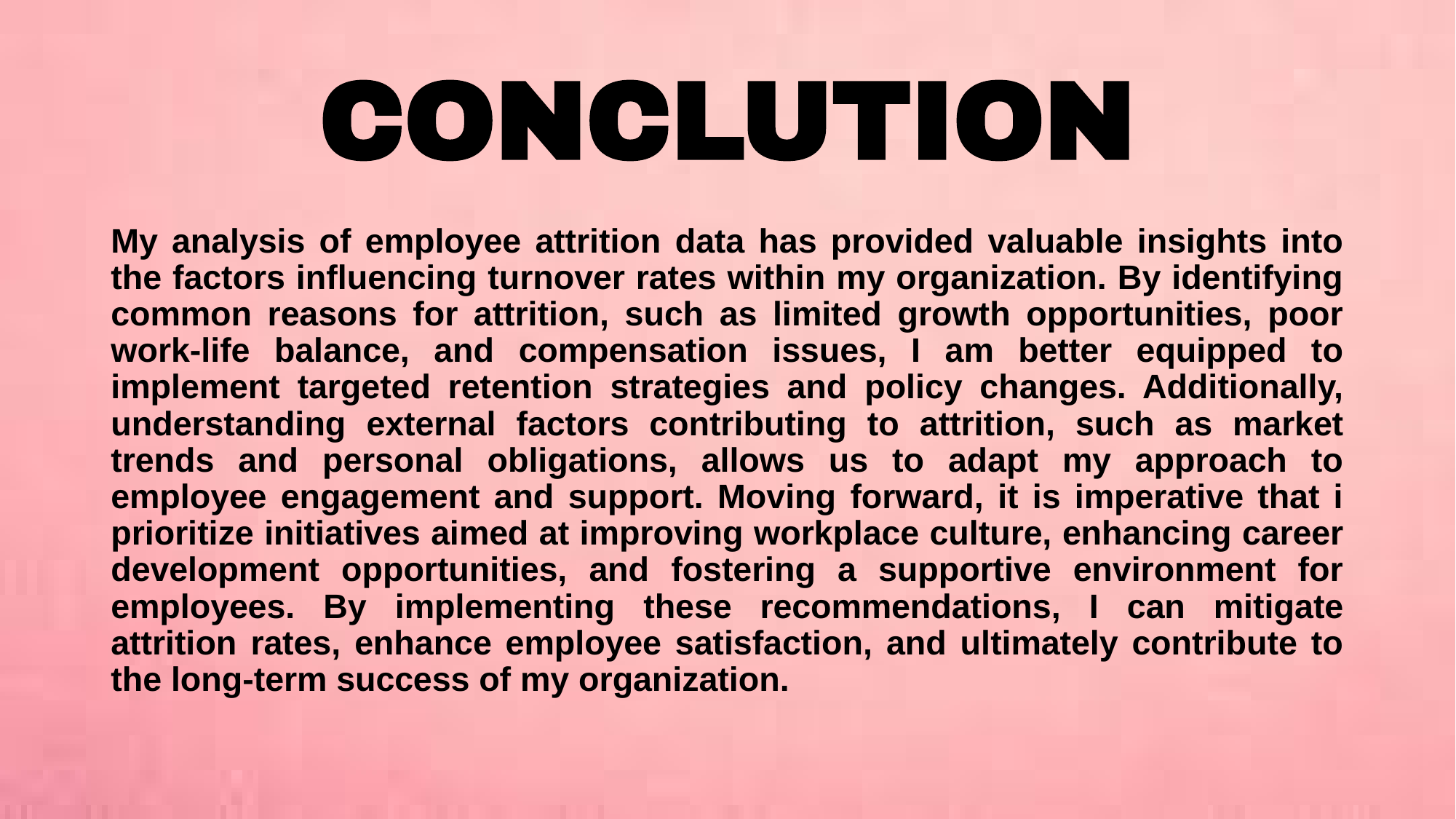

# CONCLUTION
My analysis of employee attrition data has provided valuable insights into the factors influencing turnover rates within my organization. By identifying common reasons for attrition, such as limited growth opportunities, poor work-life balance, and compensation issues, I am better equipped to implement targeted retention strategies and policy changes. Additionally, understanding external factors contributing to attrition, such as market trends and personal obligations, allows us to adapt my approach to employee engagement and support. Moving forward, it is imperative that i prioritize initiatives aimed at improving workplace culture, enhancing career development opportunities, and fostering a supportive environment for employees. By implementing these recommendations, I can mitigate attrition rates, enhance employee satisfaction, and ultimately contribute to the long-term success of my organization.